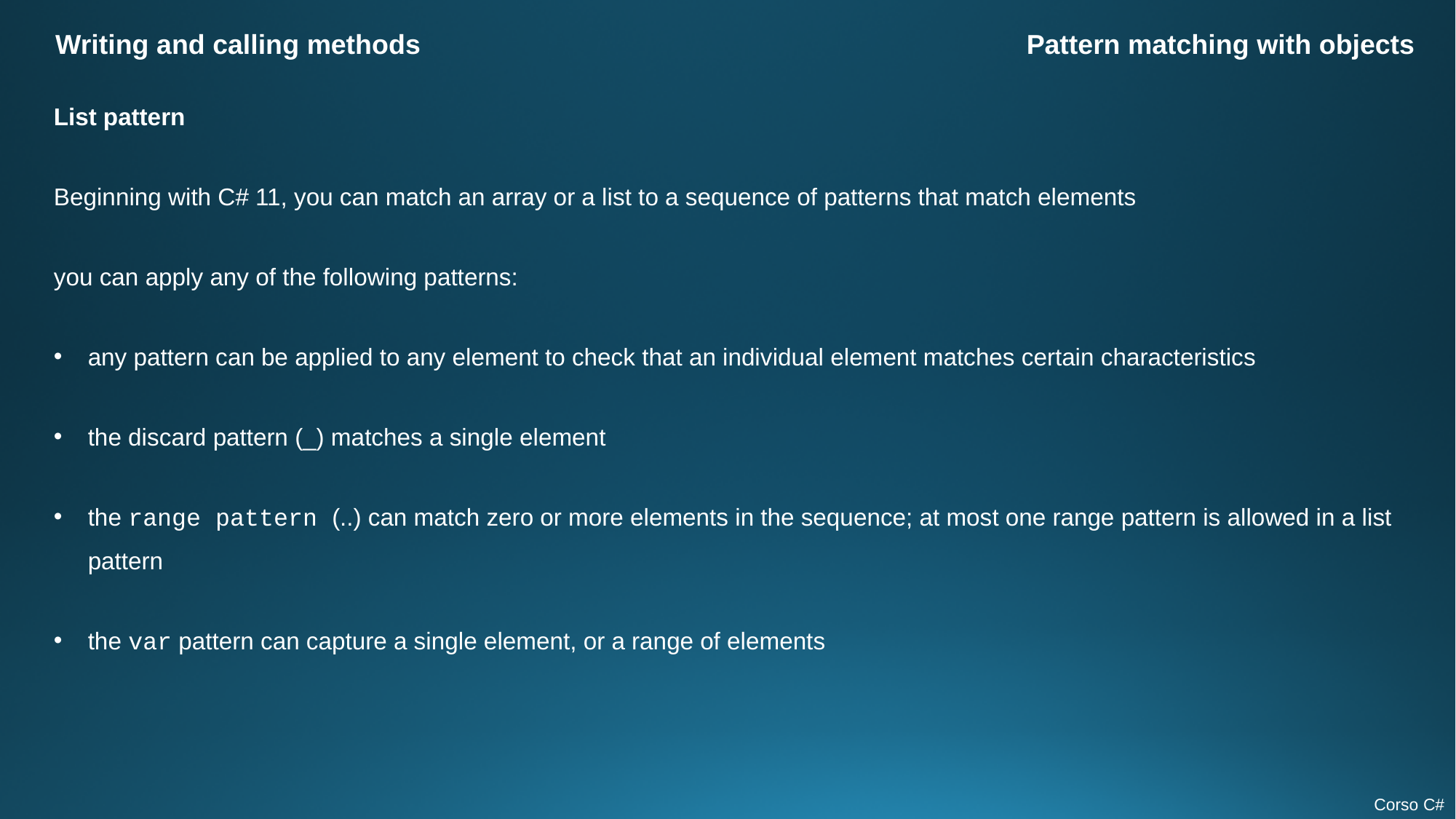

Writing and calling methods
Pattern matching with objects
List pattern
Beginning with C# 11, you can match an array or a list to a sequence of patterns that match elements
you can apply any of the following patterns:
any pattern can be applied to any element to check that an individual element matches certain characteristics
the discard pattern (_) matches a single element
the range pattern (..) can match zero or more elements in the sequence; at most one range pattern is allowed in a list pattern
the var pattern can capture a single element, or a range of elements
Corso C#